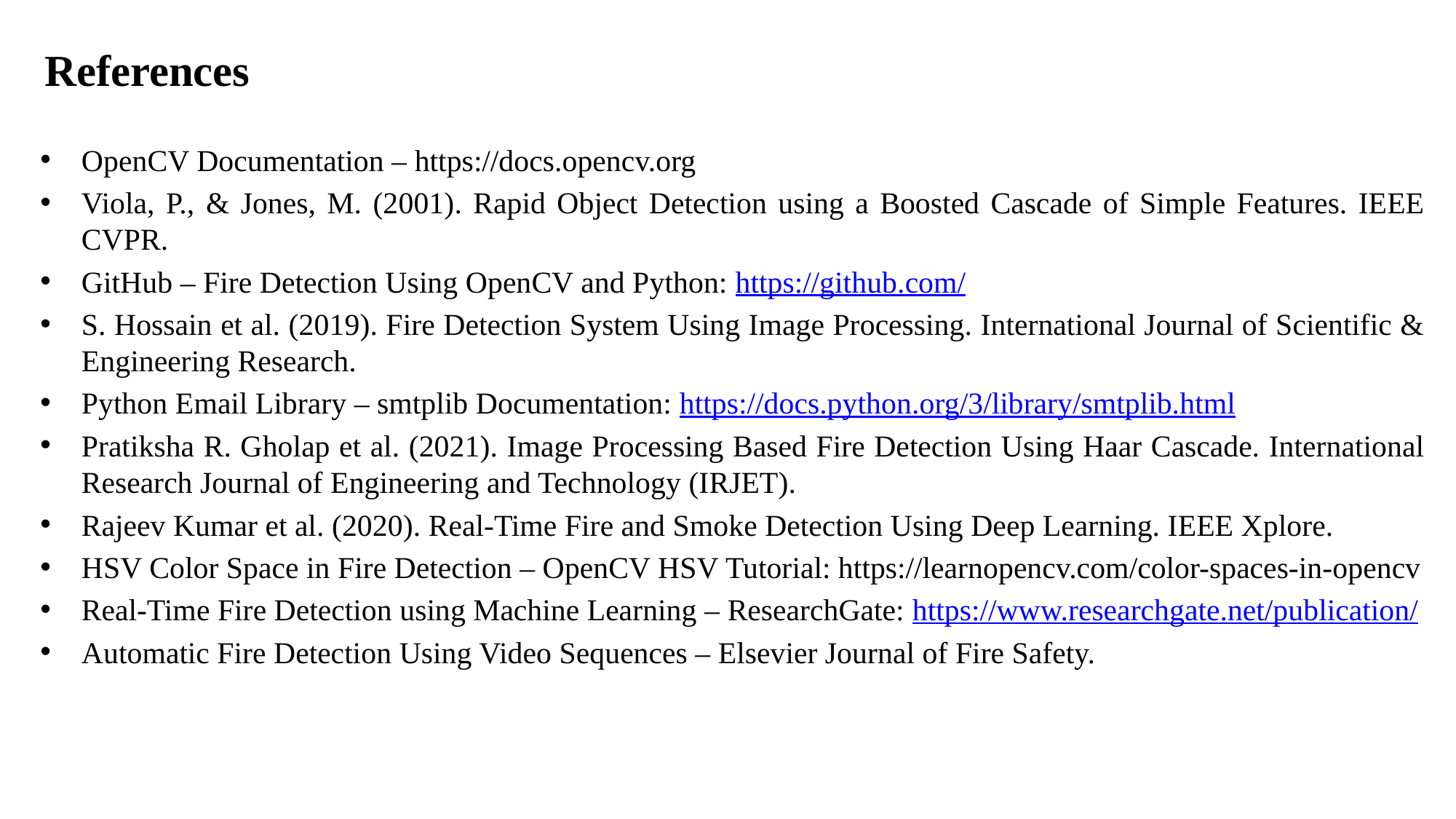

# References
OpenCV Documentation – https://docs.opencv.org
Viola, P., & Jones, M. (2001). Rapid Object Detection using a Boosted Cascade of Simple Features. IEEE CVPR.
GitHub – Fire Detection Using OpenCV and Python: https://github.com/
S. Hossain et al. (2019). Fire Detection System Using Image Processing. International Journal of Scientific & Engineering Research.
Python Email Library – smtplib Documentation: https://docs.python.org/3/library/smtplib.html
Pratiksha R. Gholap et al. (2021). Image Processing Based Fire Detection Using Haar Cascade. International Research Journal of Engineering and Technology (IRJET).
Rajeev Kumar et al. (2020). Real-Time Fire and Smoke Detection Using Deep Learning. IEEE Xplore.
HSV Color Space in Fire Detection – OpenCV HSV Tutorial: https://learnopencv.com/color-spaces-in-opencv
Real-Time Fire Detection using Machine Learning – ResearchGate: https://www.researchgate.net/publication/
Automatic Fire Detection Using Video Sequences – Elsevier Journal of Fire Safety.